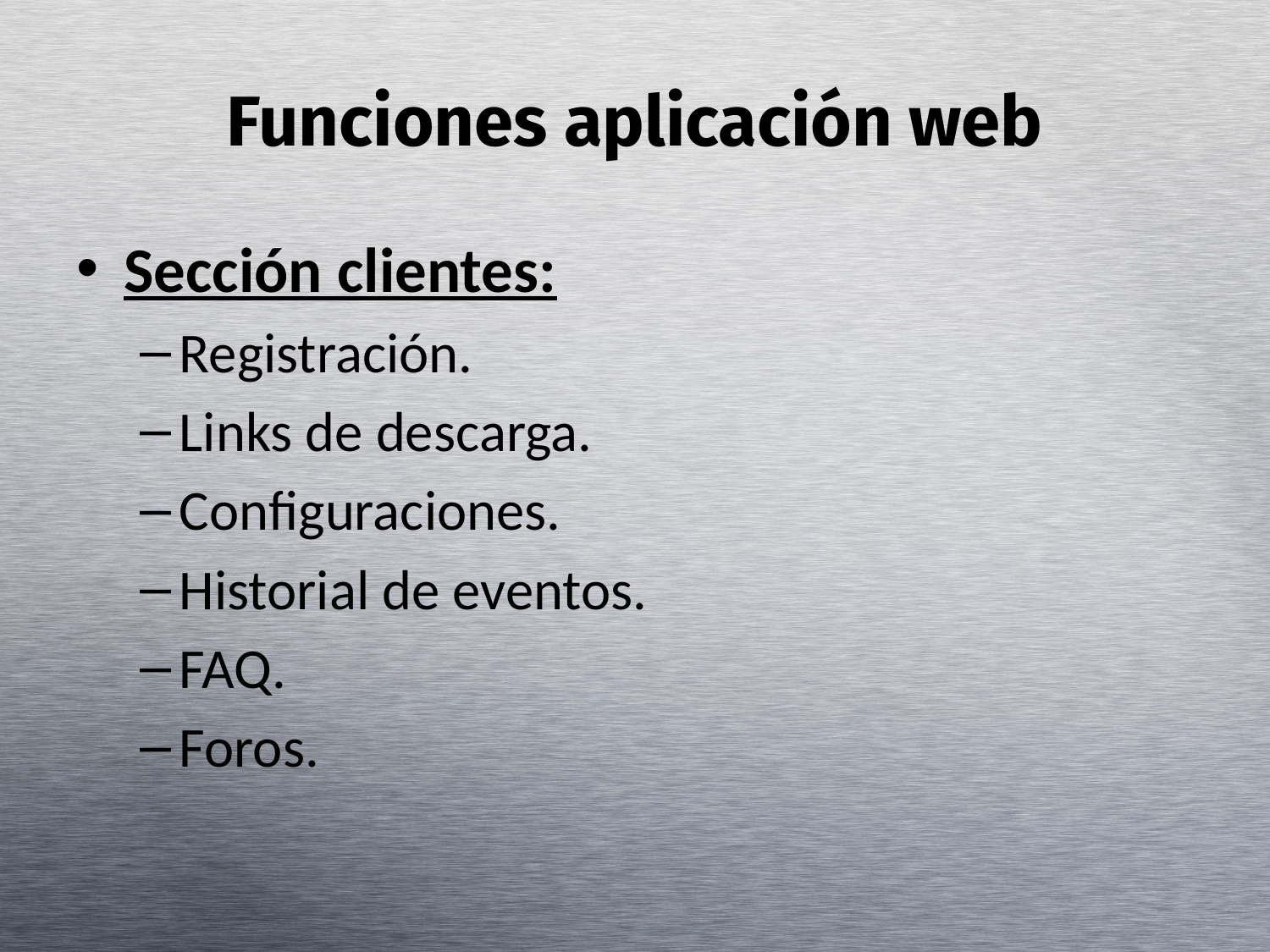

Funciones aplicación web
Sección clientes:
Registración.
Links de descarga.
Configuraciones.
Historial de eventos.
FAQ.
Foros.